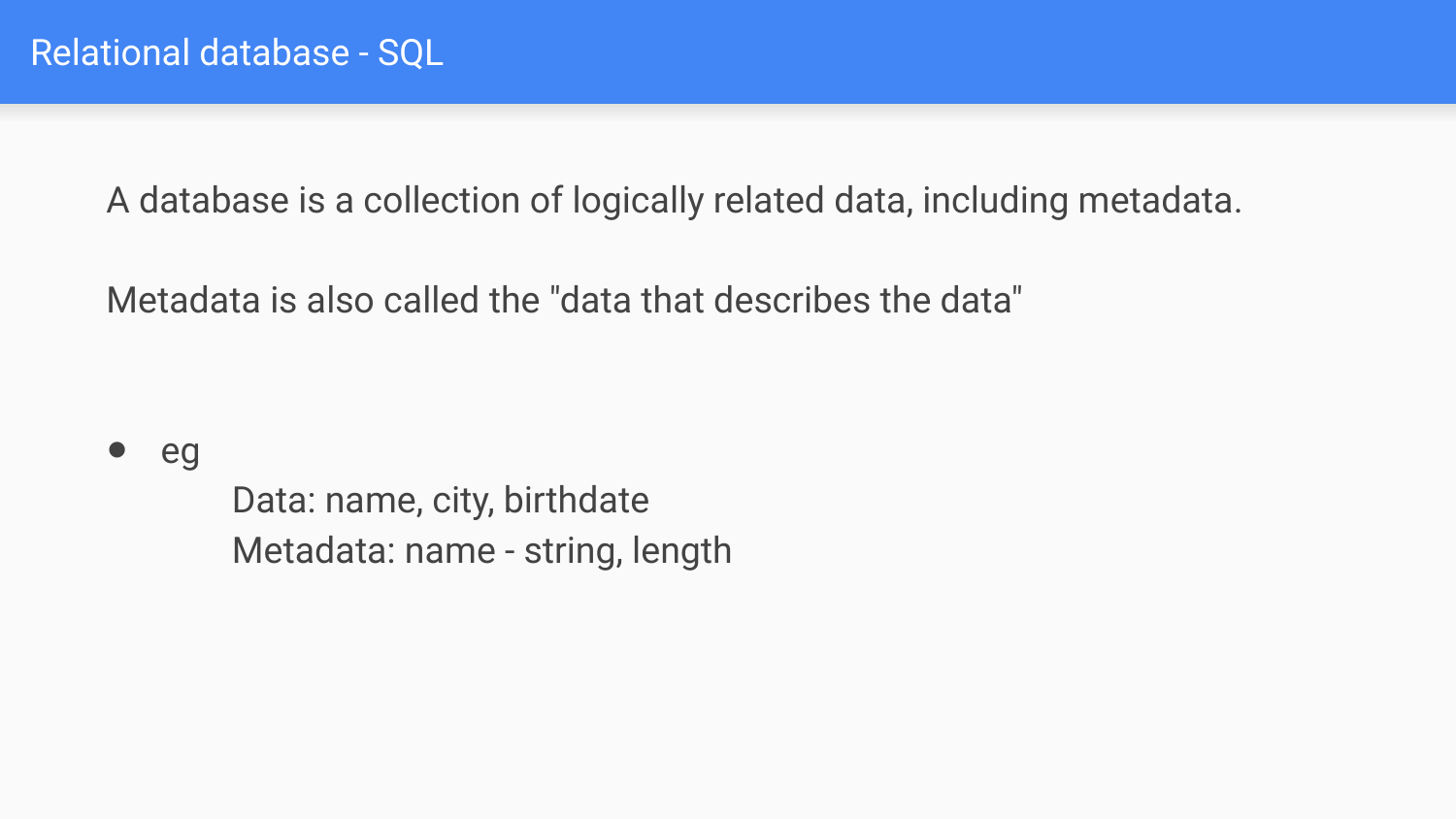

# Relational database - SQL
A database is a collection of logically related data, including metadata.

Metadata is also called the "data that describes the data"

eg
              Data: name, city, birthdate
              Metadata: name - string, length